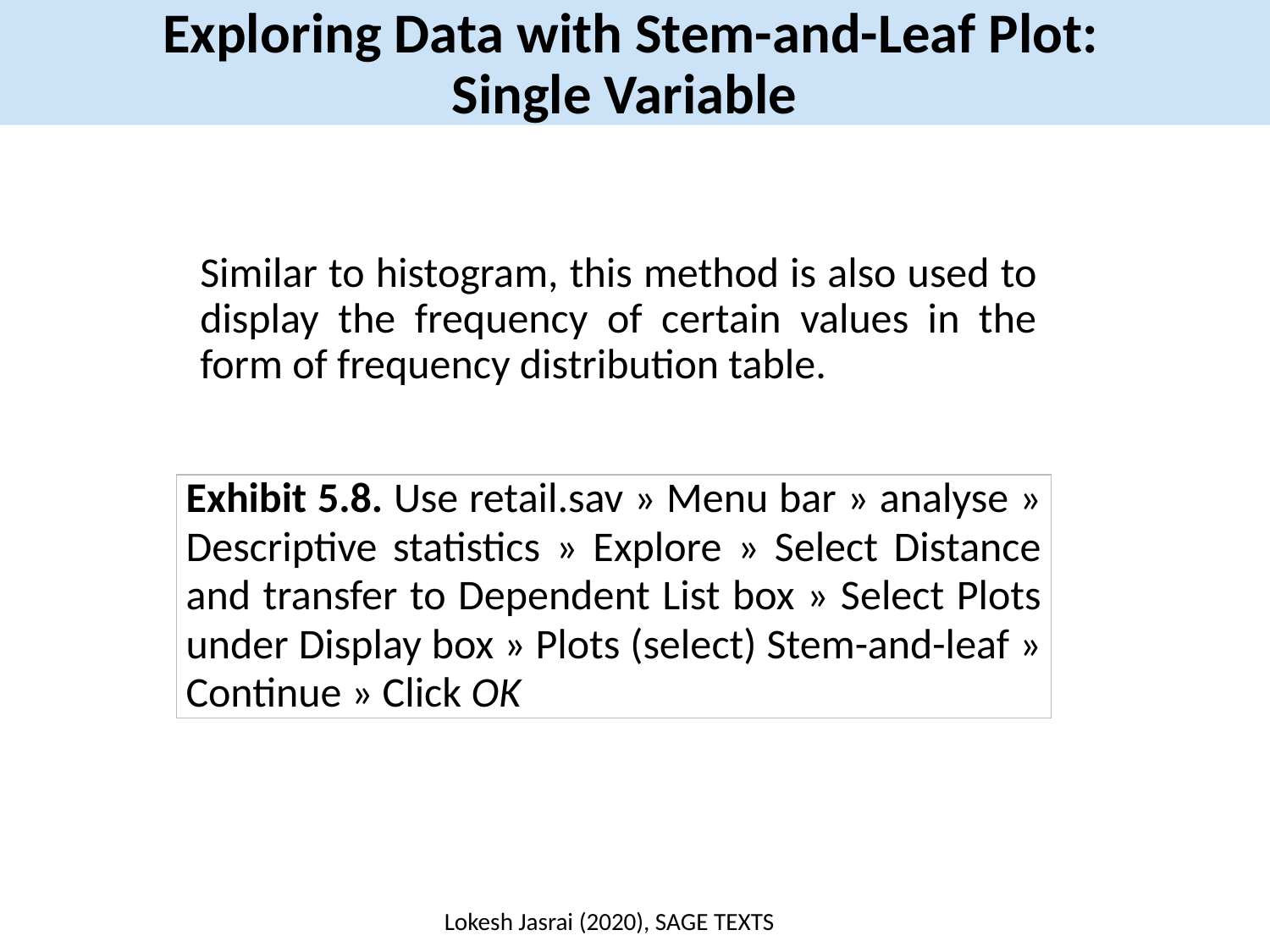

Exploring Data with Stem-and-Leaf Plot: Single Variable
Similar to histogram, this method is also used to display the frequency of certain values in the form of frequency distribution table.
| Exhibit 5.8. Use retail.sav » Menu bar » analyse » Descriptive statistics » Explore » Select Distance and transfer to Dependent List box » Select Plots under Display box » Plots (select) Stem-and-leaf » Continue » Click OK |
| --- |
Lokesh Jasrai (2020), SAGE TEXTS